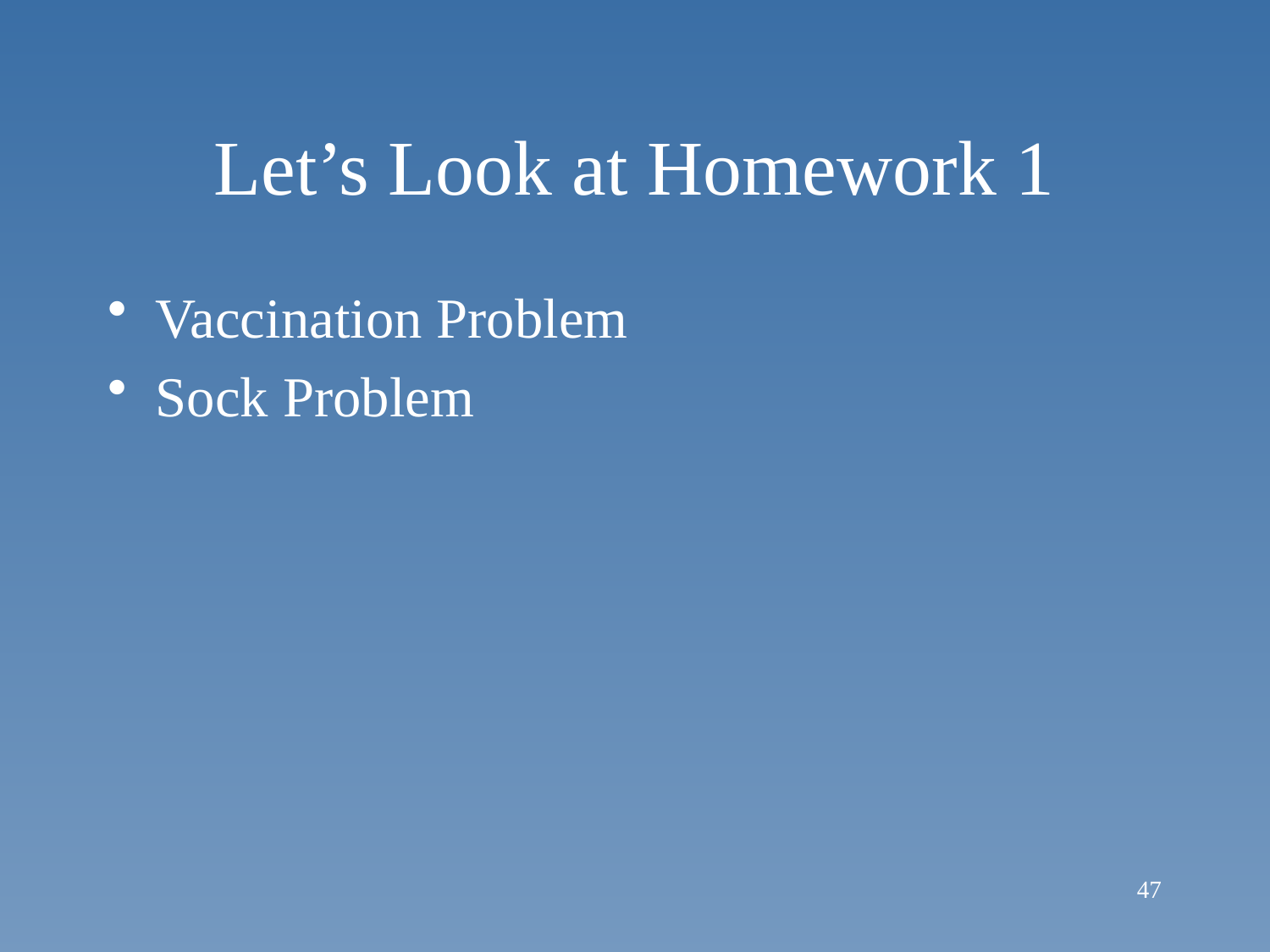

# Let’s Look at Homework 1
Vaccination Problem
Sock Problem
47